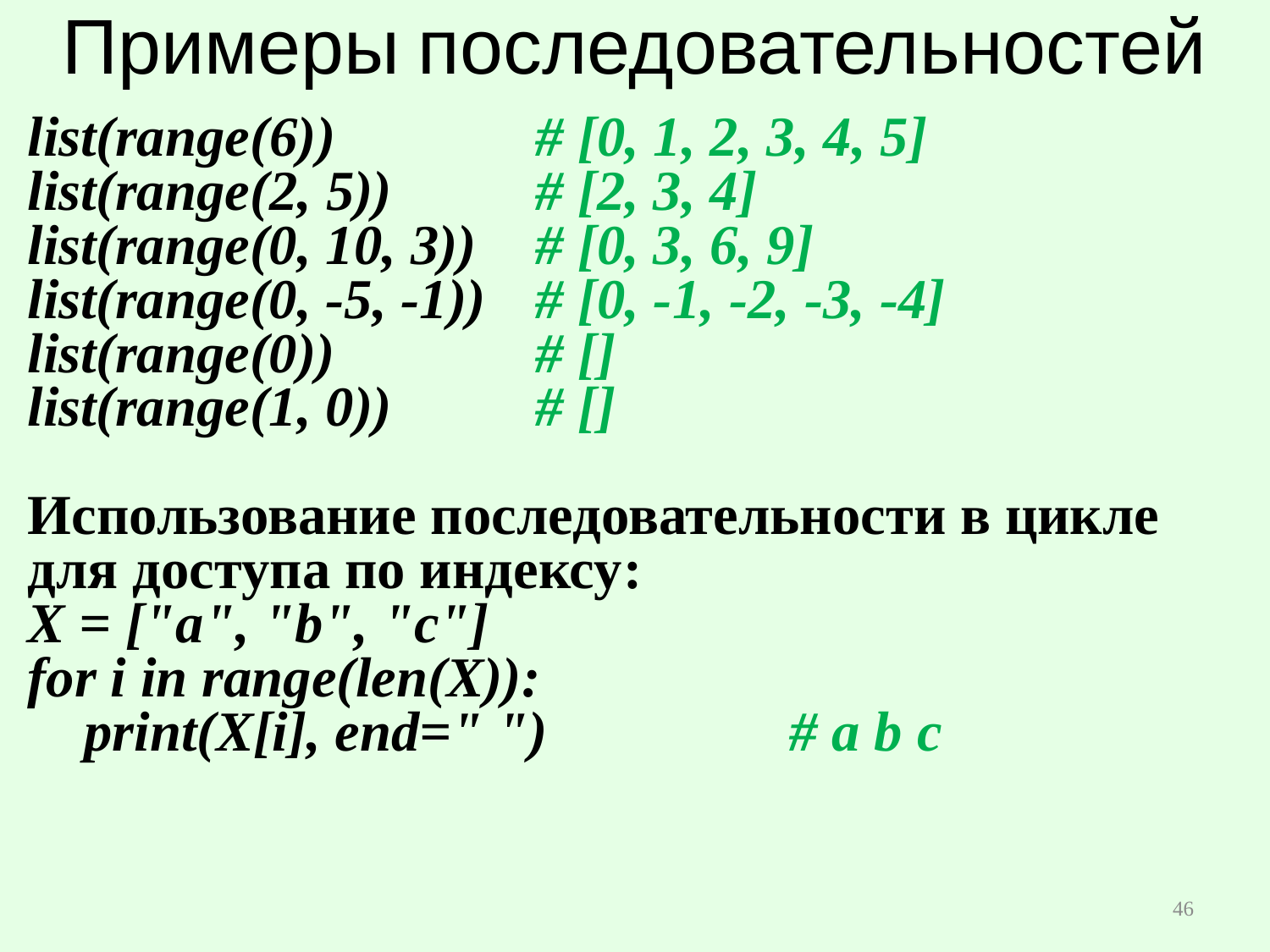

# Примеры последовательностей
list(range(6)) 		# [0, 1, 2, 3, 4, 5]
list(range(2, 5)) 		# [2, 3, 4]
list(range(0, 10, 3)) 	# [0, 3, 6, 9]
list(range(0, -5, -1)) 	# [0, -1, -2, -3, -4]
list(range(0)) 		# []
list(range(1, 0)) 		# []

Использование последовательности в цикле для доступа по индексу:
X = ["a", "b", "c"]
for i in range(len(X)):
    print(X[i], end=" ")		# a b c
46